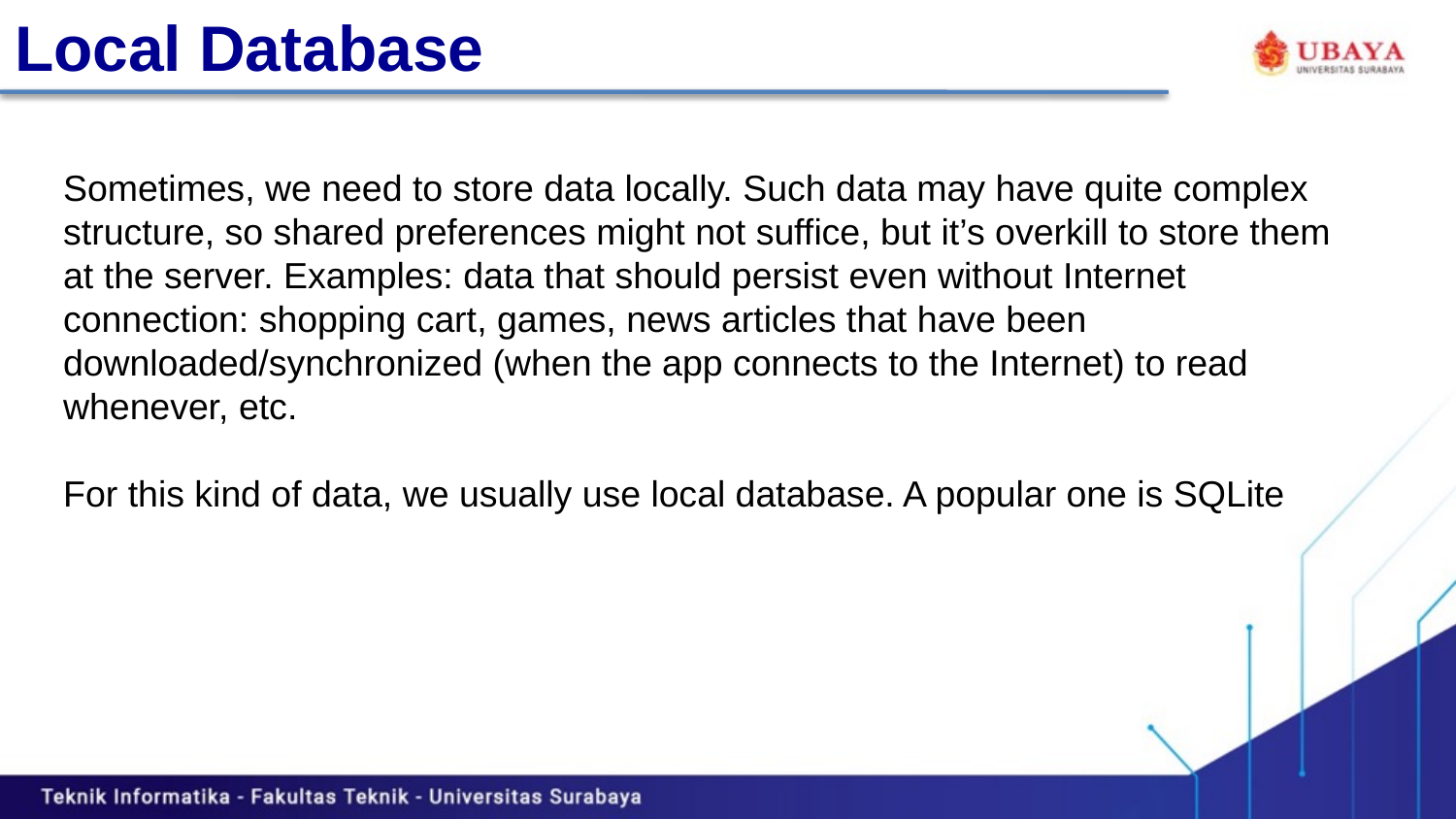

Local Database

Sometimes, we need to store data locally. Such data may have quite complex structure, so shared preferences might not suffice, but it’s overkill to store them at the server. Examples: data that should persist even without Internet connection: shopping cart, games, news articles that have been downloaded/synchronized (when the app connects to the Internet) to read whenever, etc.

For this kind of data, we usually use local database. A popular one is SQLite